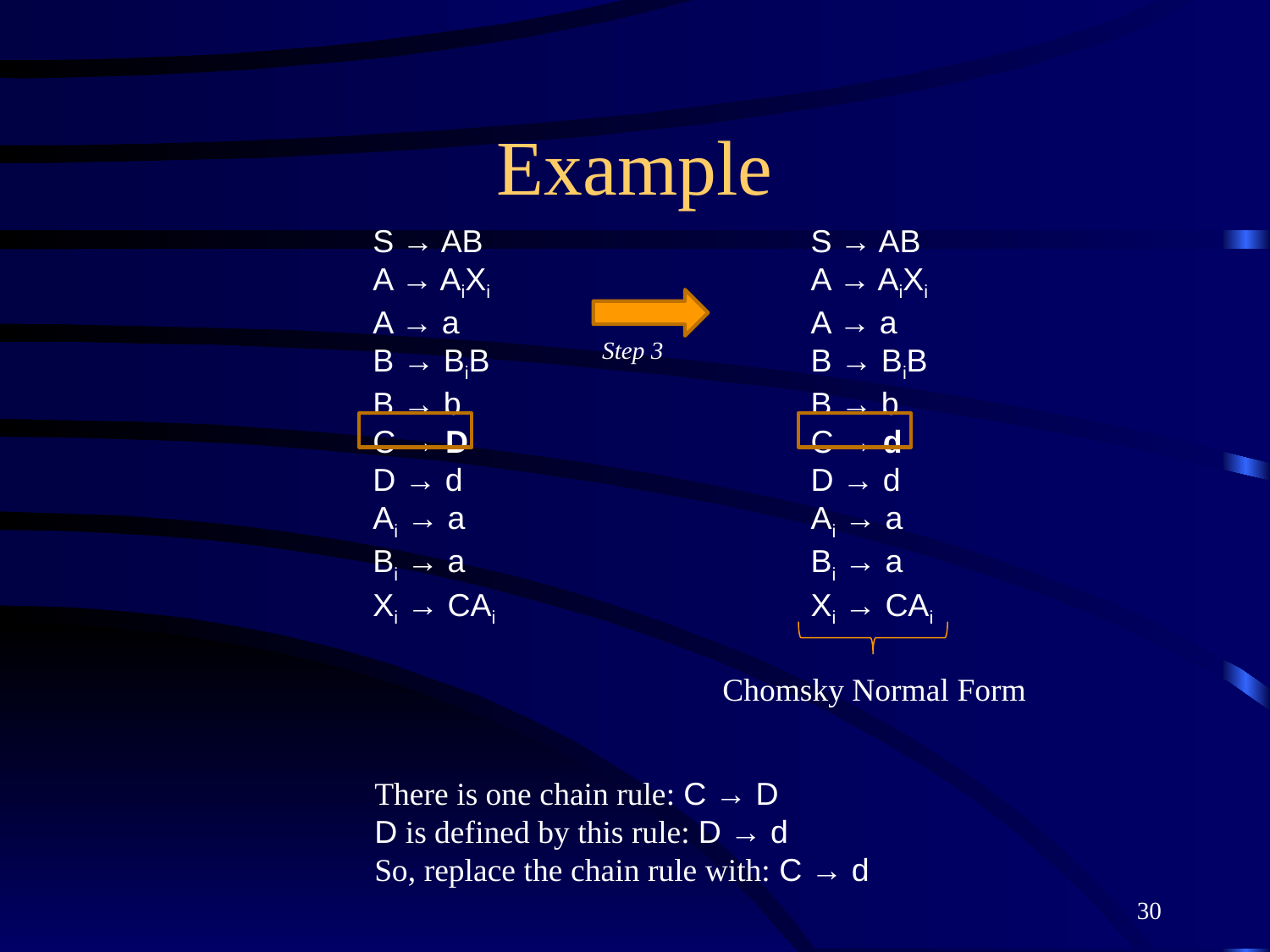

# Example
S → AB
A → AiXi
A → a
B → BiB
B → b
C → d
D → d
Ai → a
Bi → a
Xi → CAi
S → AB
A → AiXi
A → a
B → BiB
B → b
C → D
D → d
Ai → a
Bi → a
Xi → CAi

Step 3

Chomsky Normal Form
There is one chain rule: C → D
D is defined by this rule: D → d
So, replace the chain rule with: C → d
30